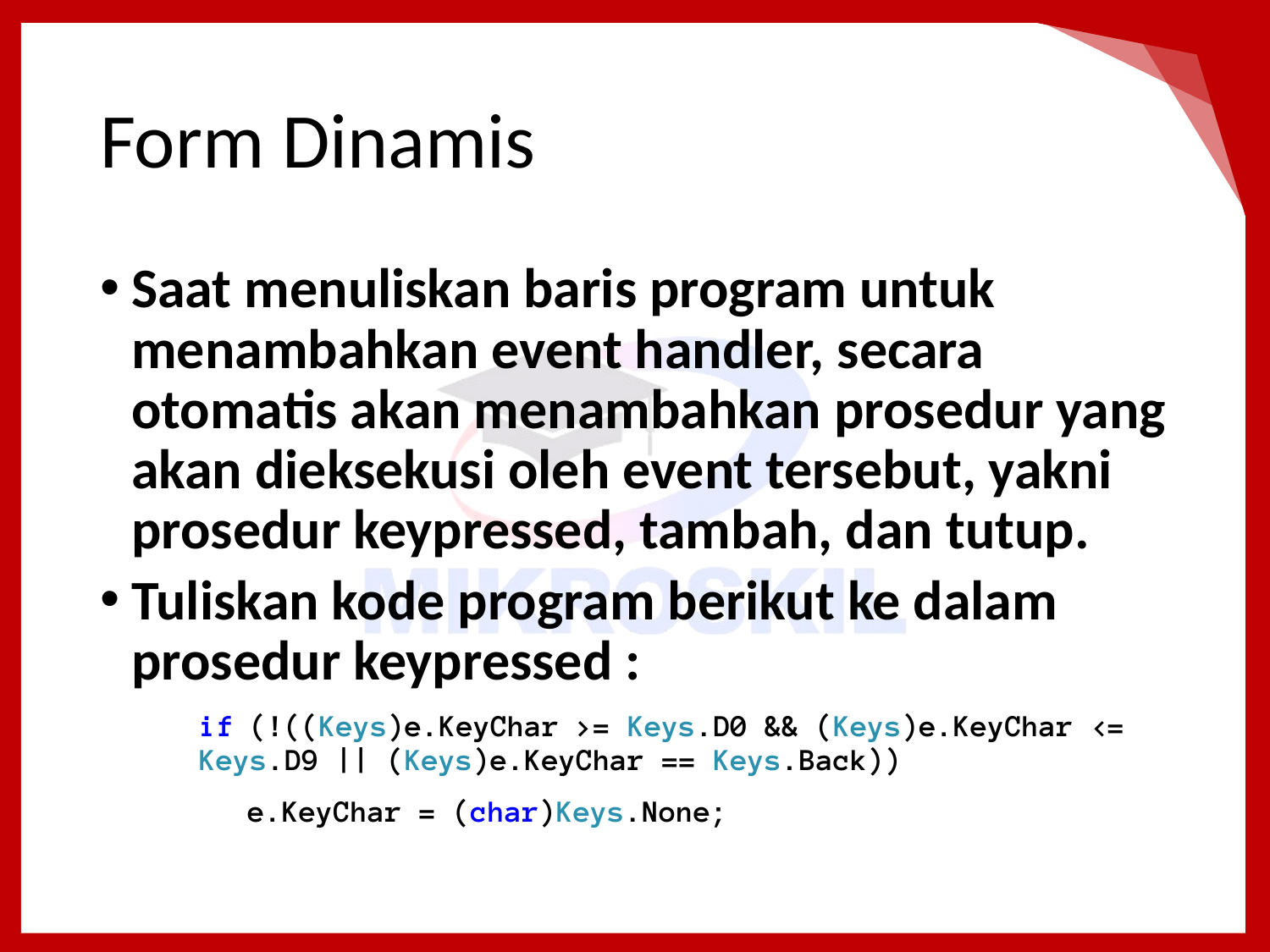

# Form Dinamis
Saat menuliskan baris program untuk menambahkan event handler, secara otomatis akan menambahkan prosedur yang akan dieksekusi oleh event tersebut, yakni prosedur keypressed, tambah, dan tutup.
Tuliskan kode program berikut ke dalam prosedur keypressed :
if (!((Keys)e.KeyChar >= Keys.D0 && (Keys)e.KeyChar <= Keys.D9 || (Keys)e.KeyChar == Keys.Back))
e.KeyChar = (char)Keys.None;